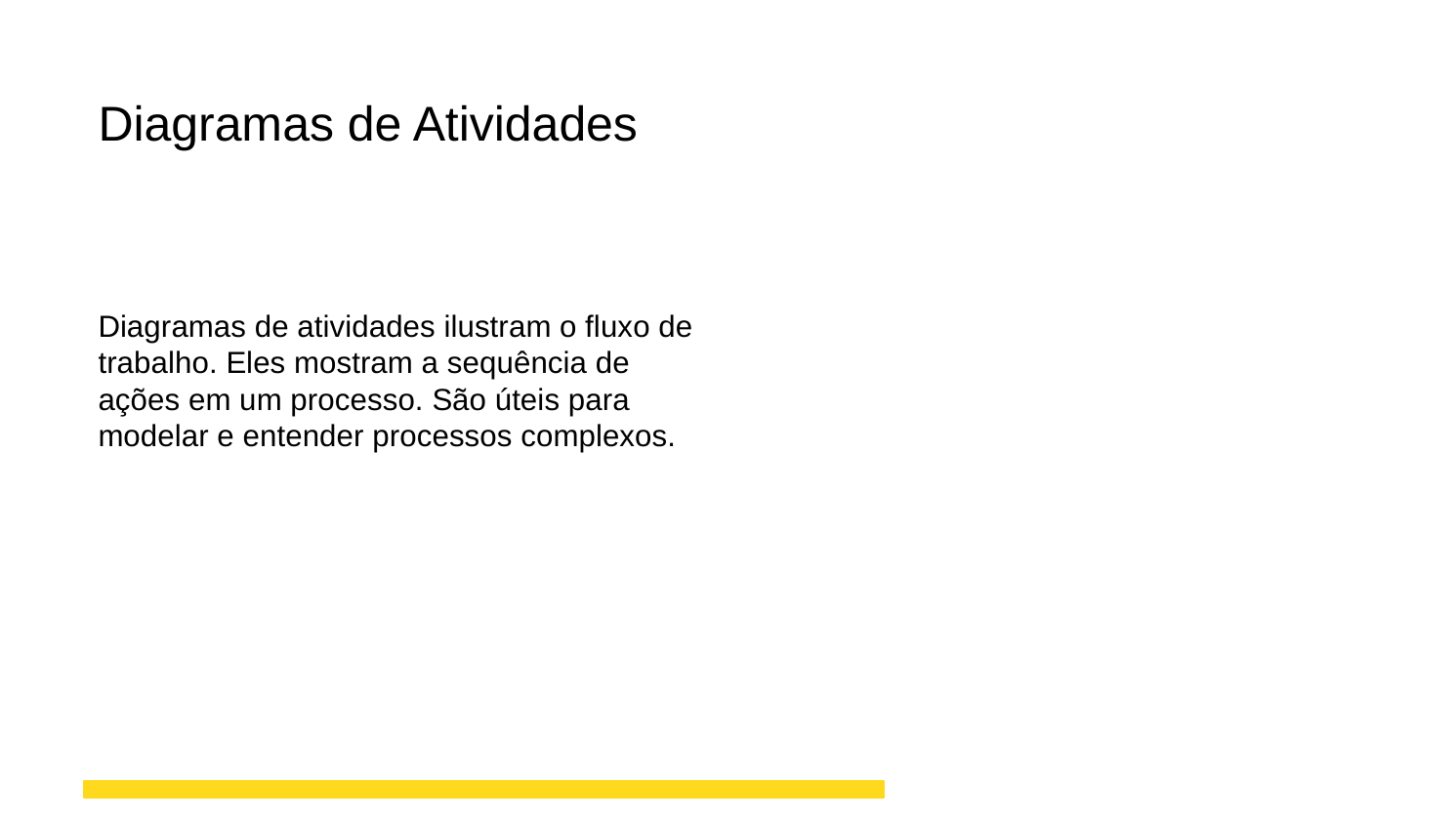

Diagramas de Atividades
Diagramas de atividades ilustram o fluxo de trabalho. Eles mostram a sequência de ações em um processo. São úteis para modelar e entender processos complexos.